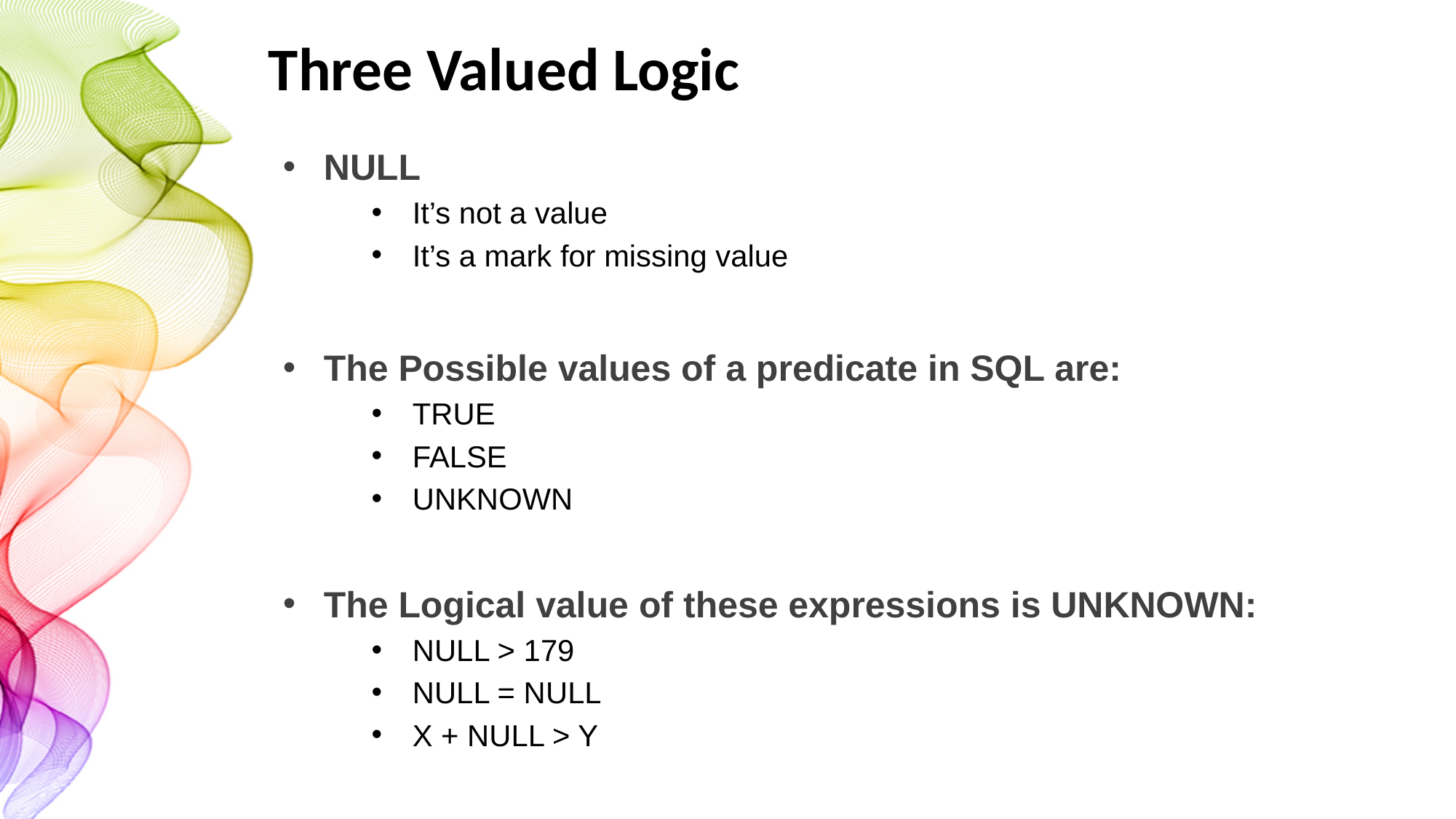

# Three Valued Logic
NULL
It’s not a value
It’s a mark for missing value

The Possible values of a predicate in SQL are:
TRUE
FALSE
UNKNOWN

The Logical value of these expressions is UNKNOWN:
NULL > 179
NULL = NULL
X + NULL > Y